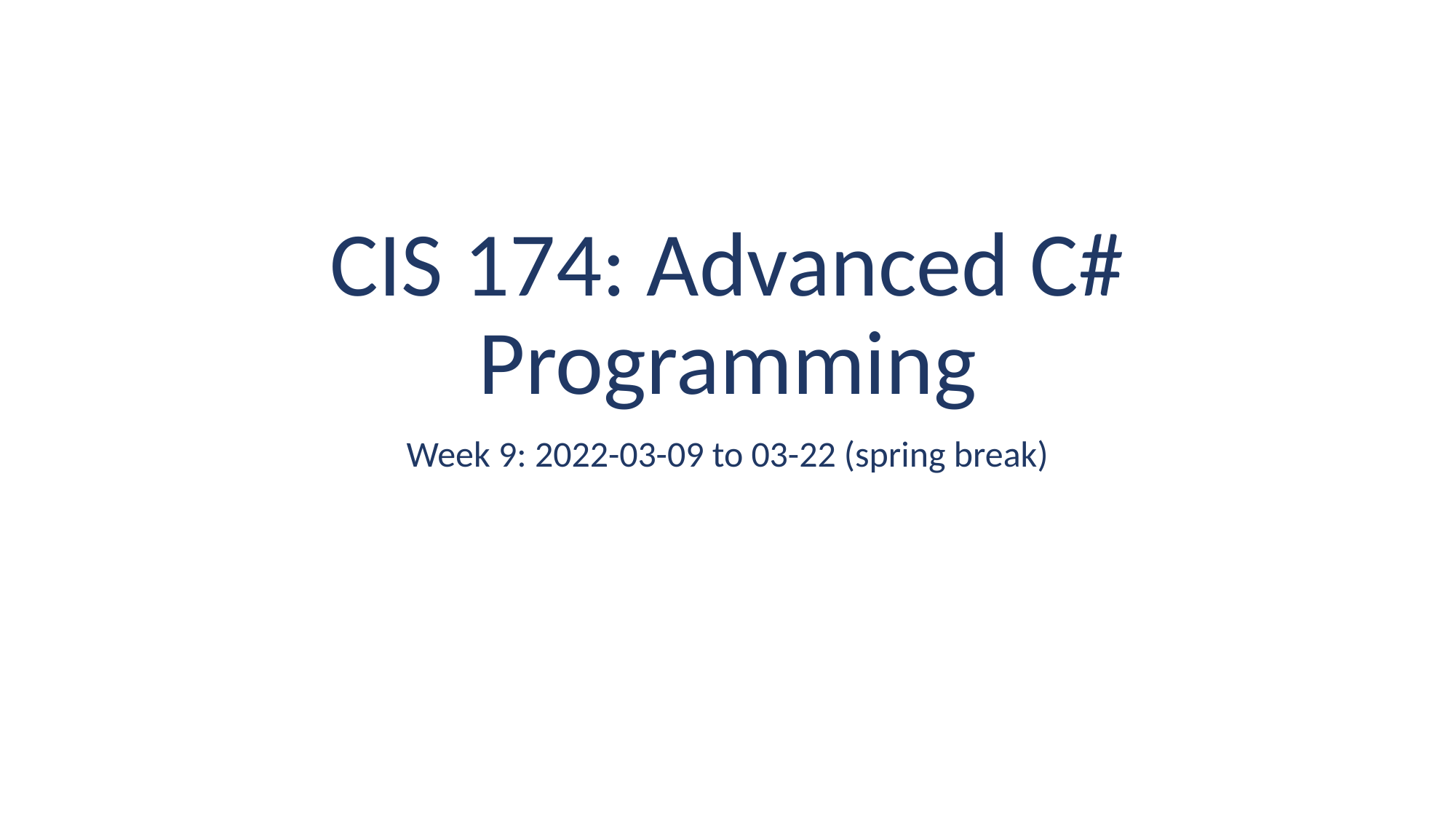

# CIS 174: Advanced C# Programming
Week 9: 2022-03-09 to 03-22 (spring break)